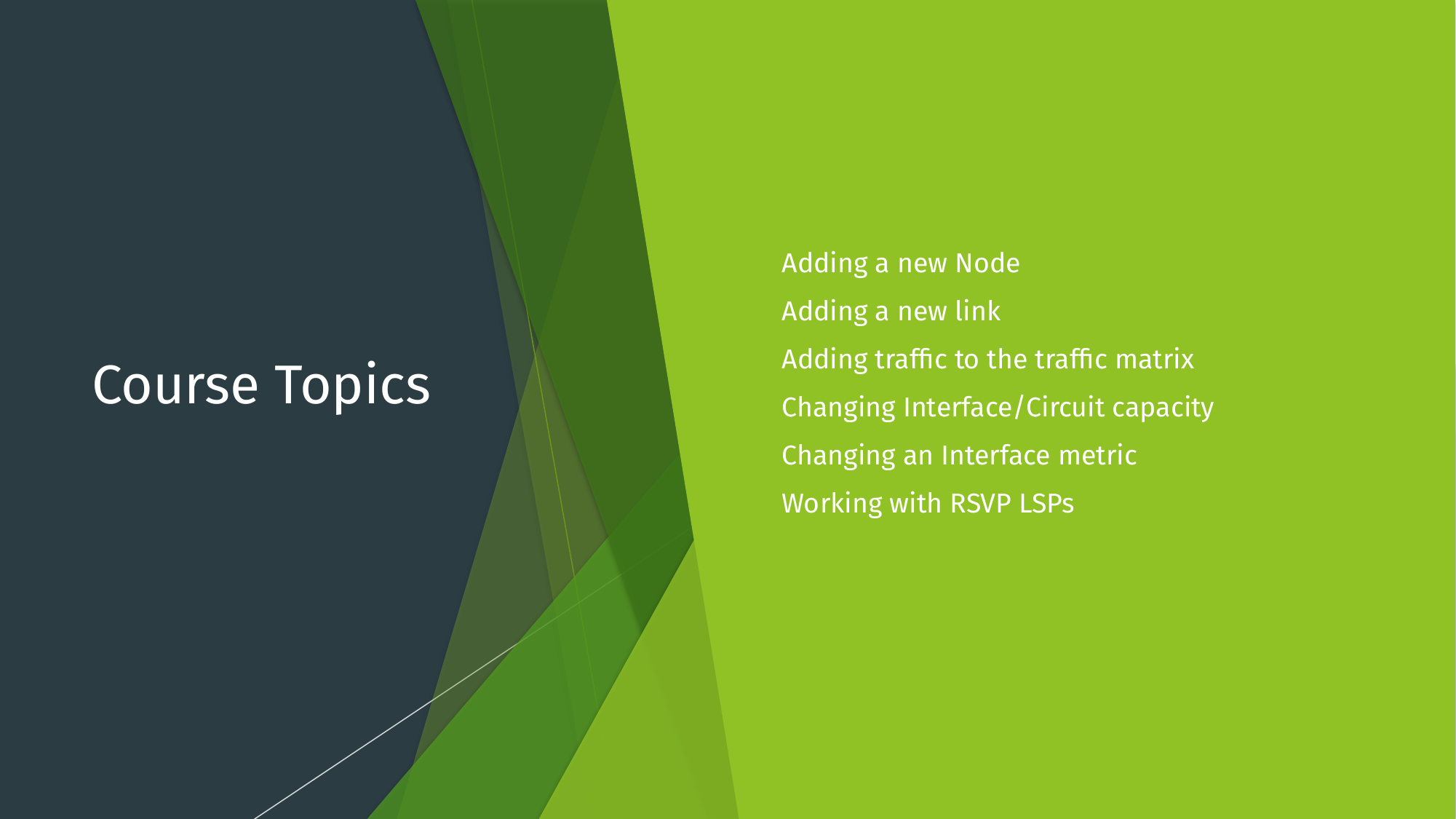

# Course Topics
Adding a new Node
Adding a new link
Adding traffic to the traffic matrix
Changing Interface/Circuit capacity
Changing an Interface metric
Working with RSVP LSPs